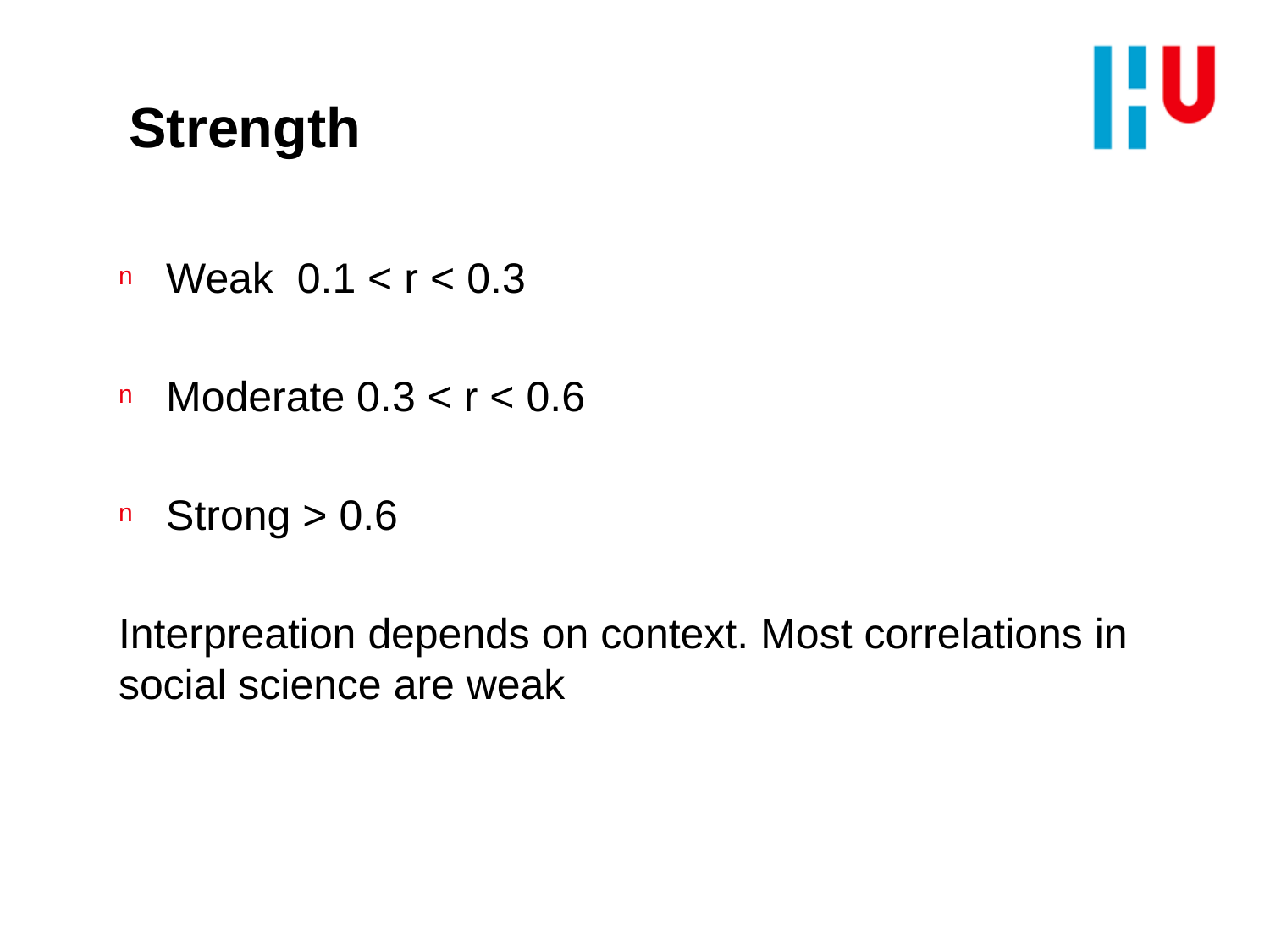

# Strength
Weak  0.1 < r < 0.3

Moderate 0.3 < r < 0.6

Strong > 0.6

Interpreation depends on context. Most correlations in social science are weak